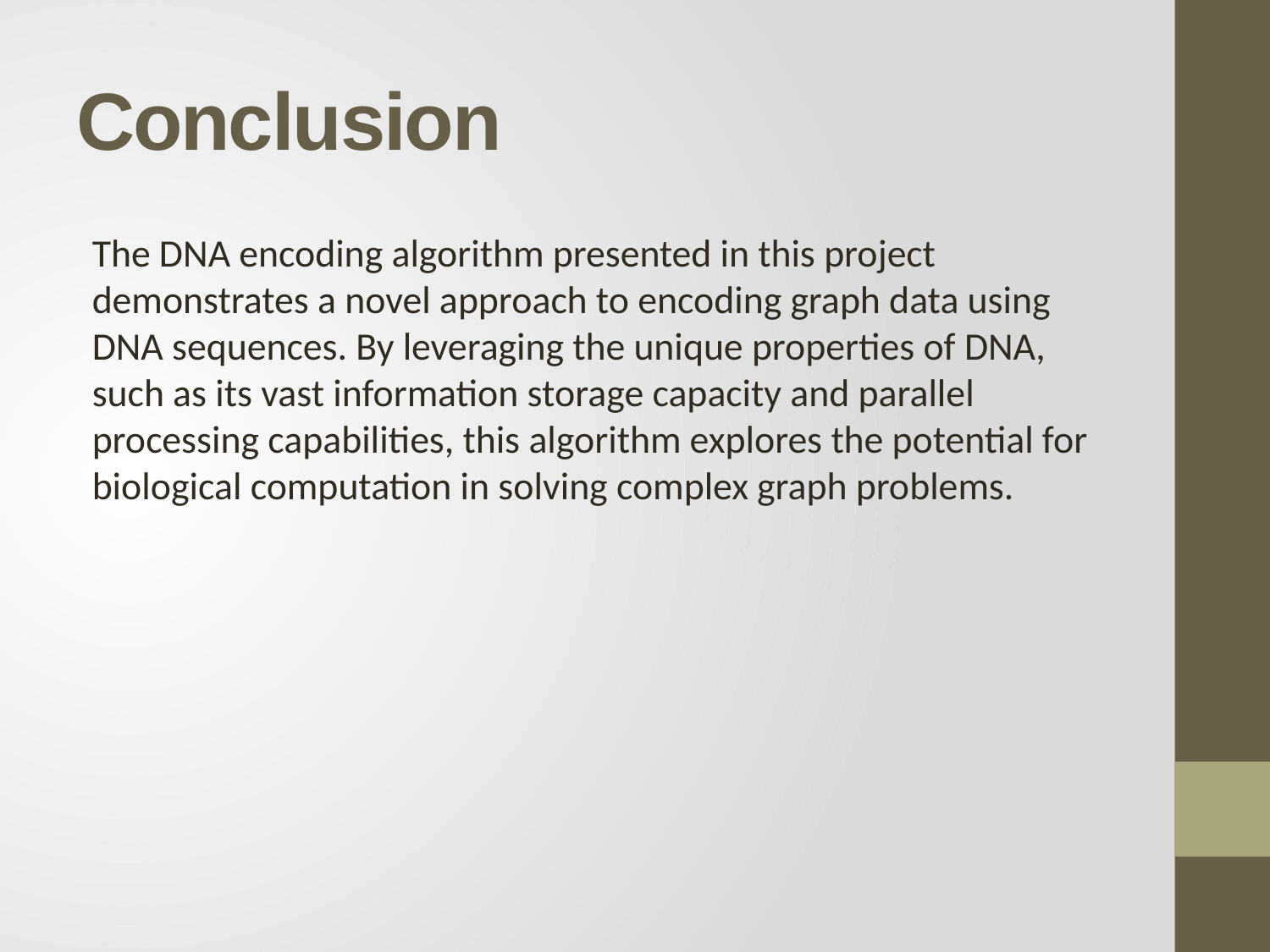

# Conclusion
The DNA encoding algorithm presented in this project demonstrates a novel approach to encoding graph data using DNA sequences. By leveraging the unique properties of DNA, such as its vast information storage capacity and parallel processing capabilities, this algorithm explores the potential for biological computation in solving complex graph problems.